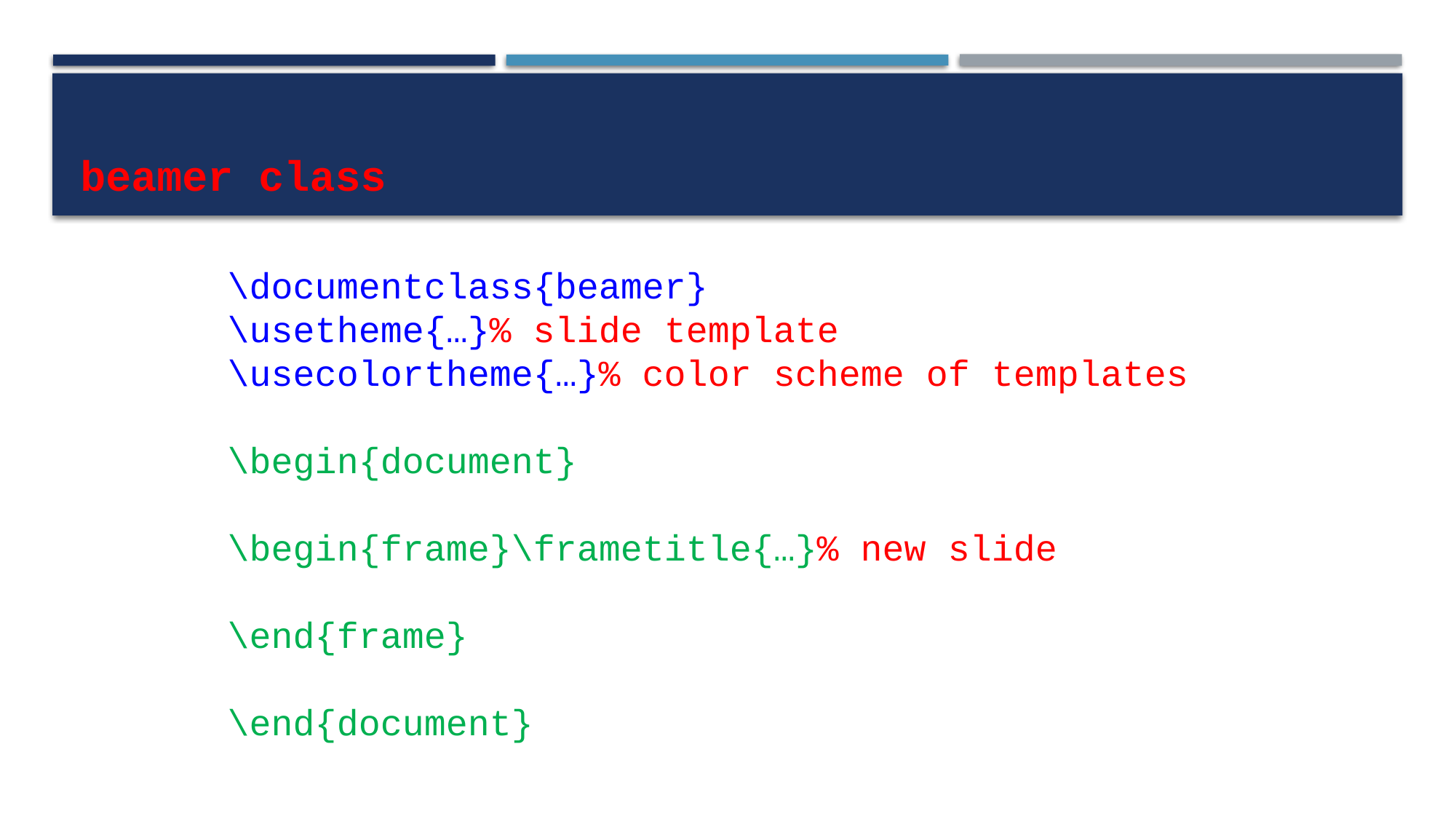

# beamer class
\documentclass{beamer}
\usetheme{…}% slide template
\usecolortheme{…}% color scheme of templates

\begin{document}

\begin{frame}\frametitle{…}% new slide

\end{frame}

\end{document}